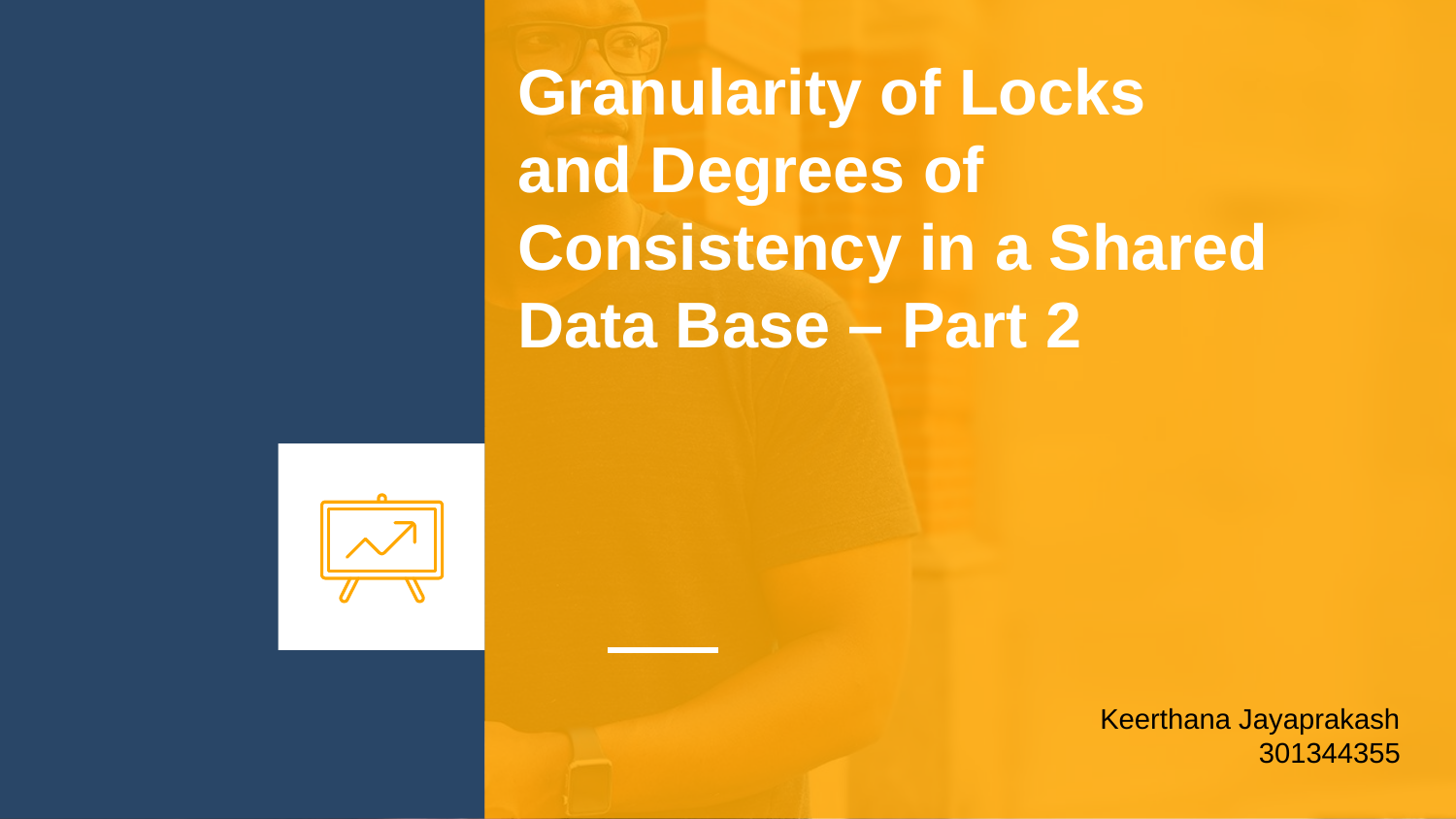

# Granularity of Locks and Degrees of Consistency in a Shared Data Base – Part 2

Keerthana Jayaprakash
301344355